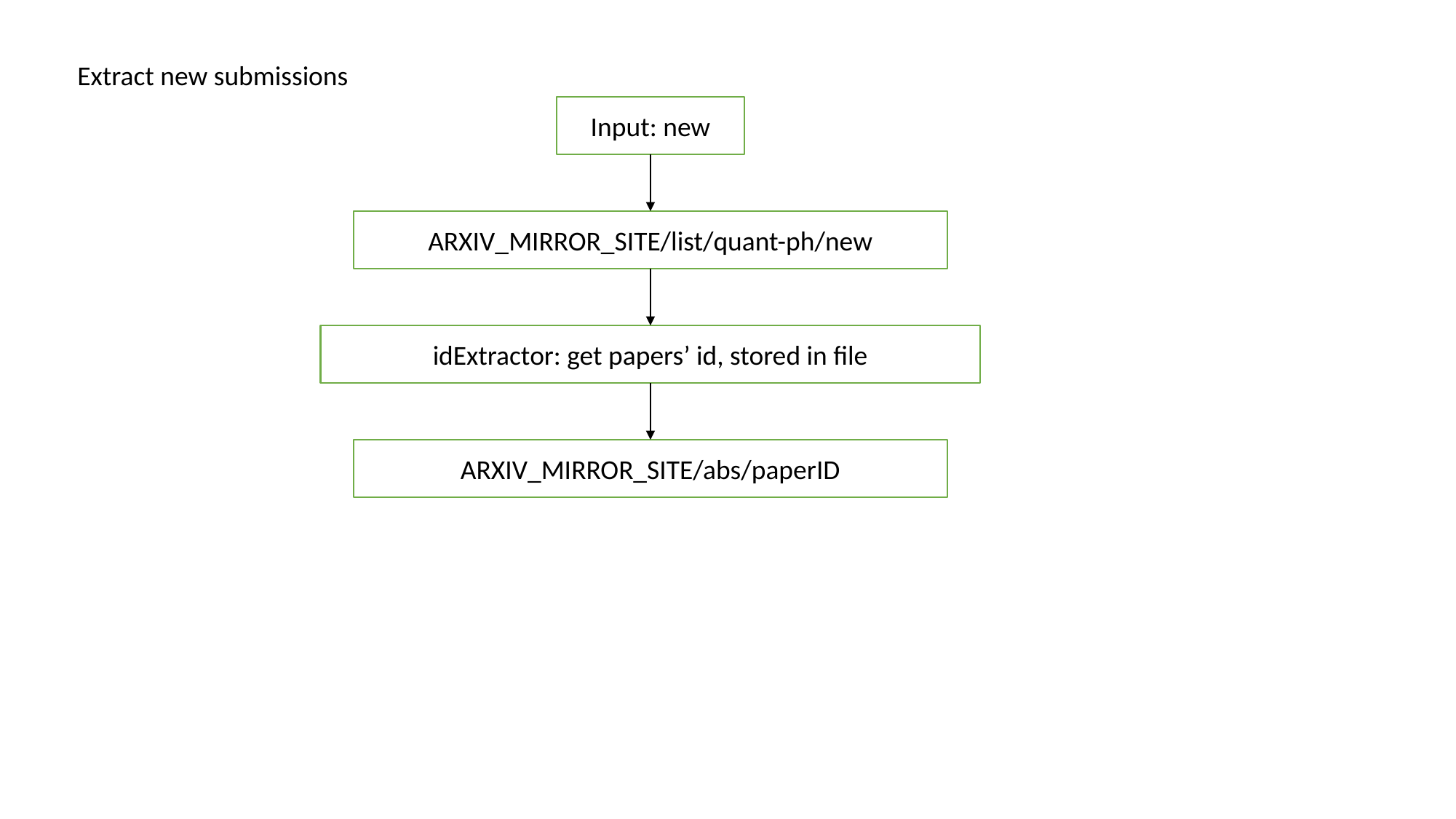

Extract new submissions
Input: new
ARXIV_MIRROR_SITE/list/quant-ph/new
idExtractor: get papers’ id, stored in file
ARXIV_MIRROR_SITE/abs/paperID